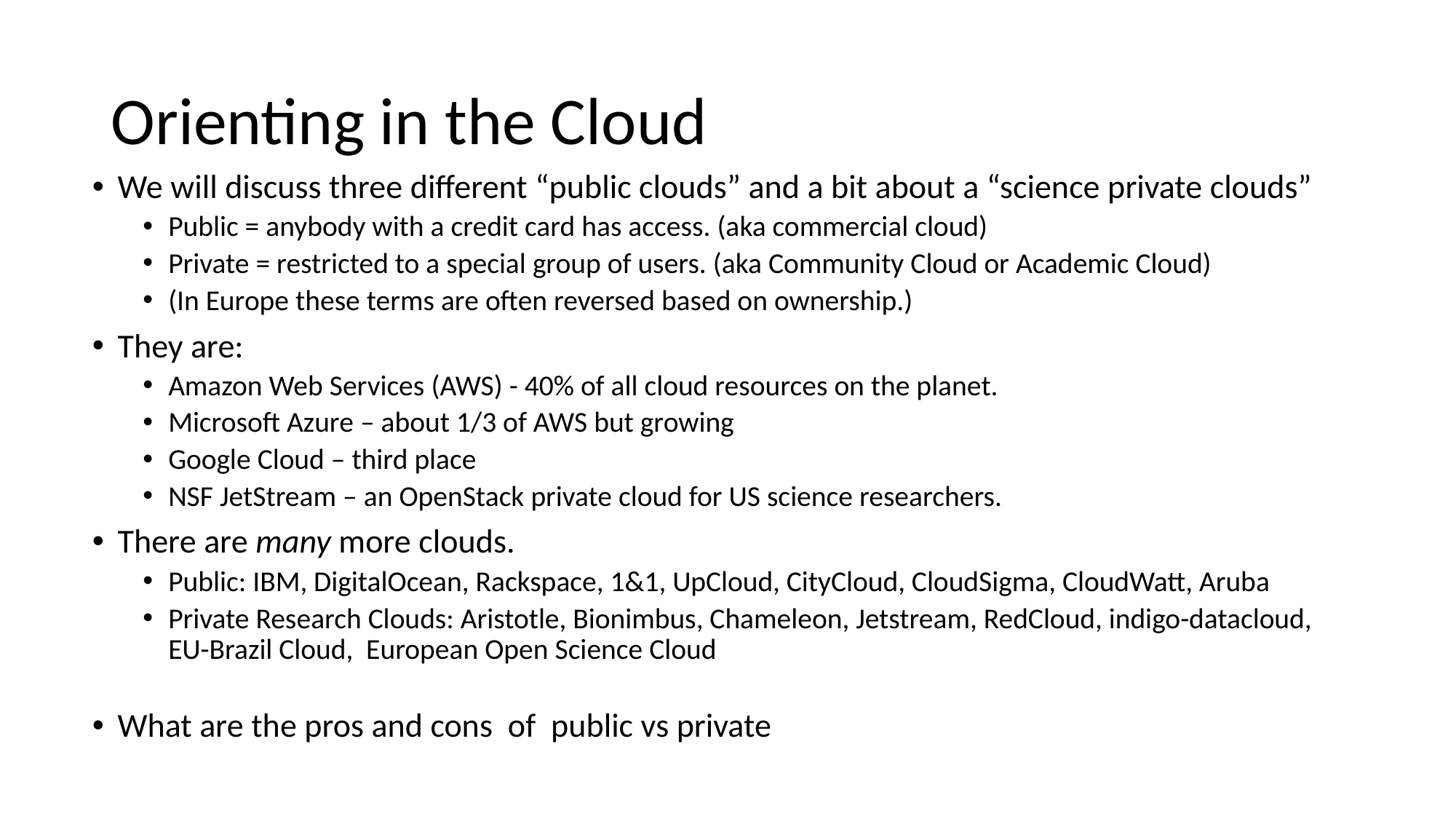

# Orienting in the Cloud
We will discuss three different “public clouds” and a bit about a “science private clouds”
Public = anybody with a credit card has access. (aka commercial cloud)
Private = restricted to a special group of users. (aka Community Cloud or Academic Cloud)
(In Europe these terms are often reversed based on ownership.)
They are:
Amazon Web Services (AWS) - 40% of all cloud resources on the planet.
Microsoft Azure – about 1/3 of AWS but growing
Google Cloud – third place
NSF JetStream – an OpenStack private cloud for US science researchers.
There are many more clouds.
Public: IBM, DigitalOcean, Rackspace, 1&1, UpCloud, CityCloud, CloudSigma, CloudWatt, Aruba
Private Research Clouds: Aristotle, Bionimbus, Chameleon, Jetstream, RedCloud, indigo-datacloud, EU-Brazil Cloud,  European Open Science Cloud
What are the pros and cons  of  public vs private